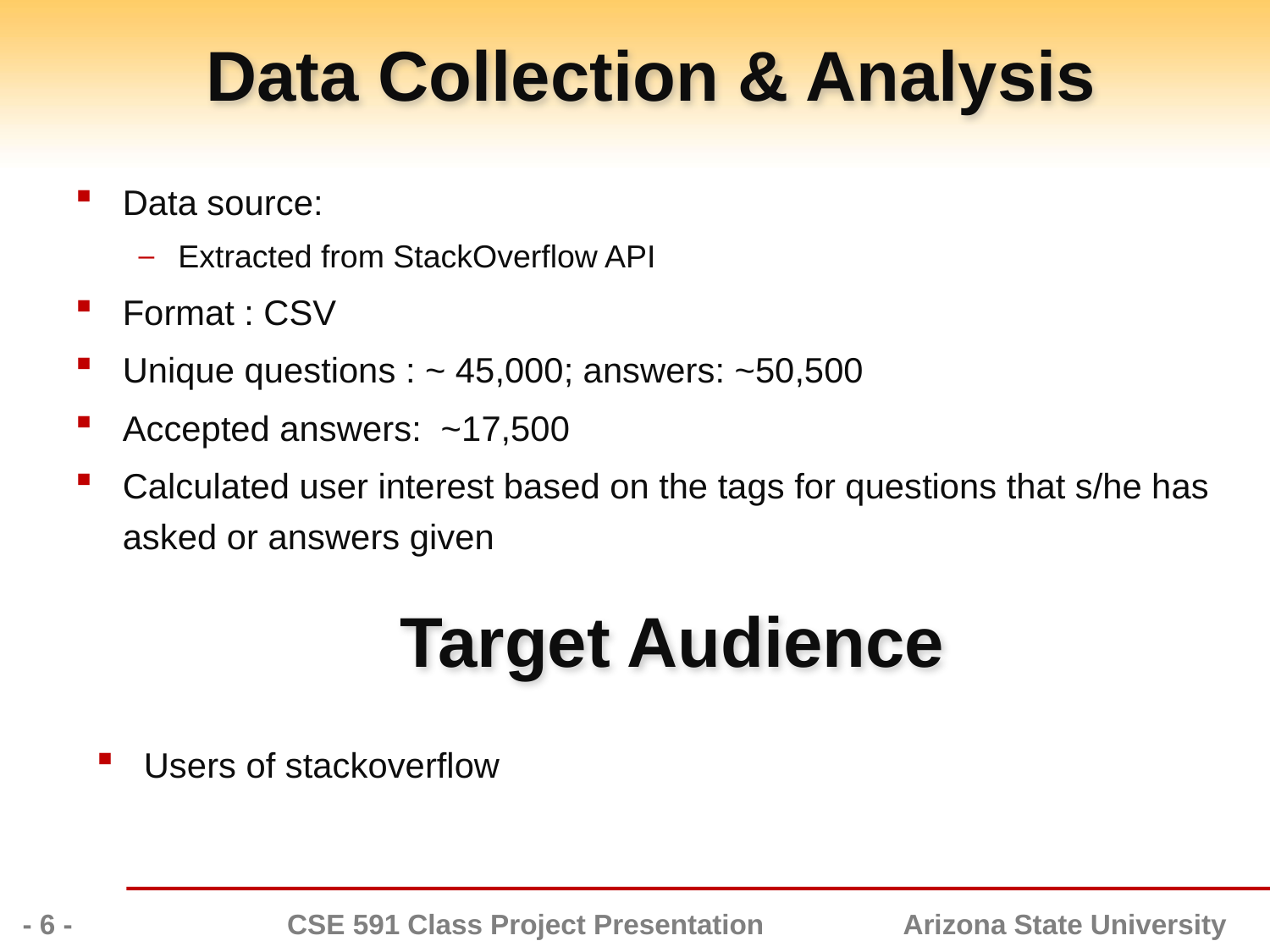

# Data Collection & Analysis
Data source:
Extracted from StackOverflow API
Format : CSV
Unique questions : ~ 45,000; answers: ~50,500
Accepted answers:  ~17,500
Calculated user interest based on the tags for questions that s/he has asked or answers given

Target Audience
Users of stackoverflow
- 6 -